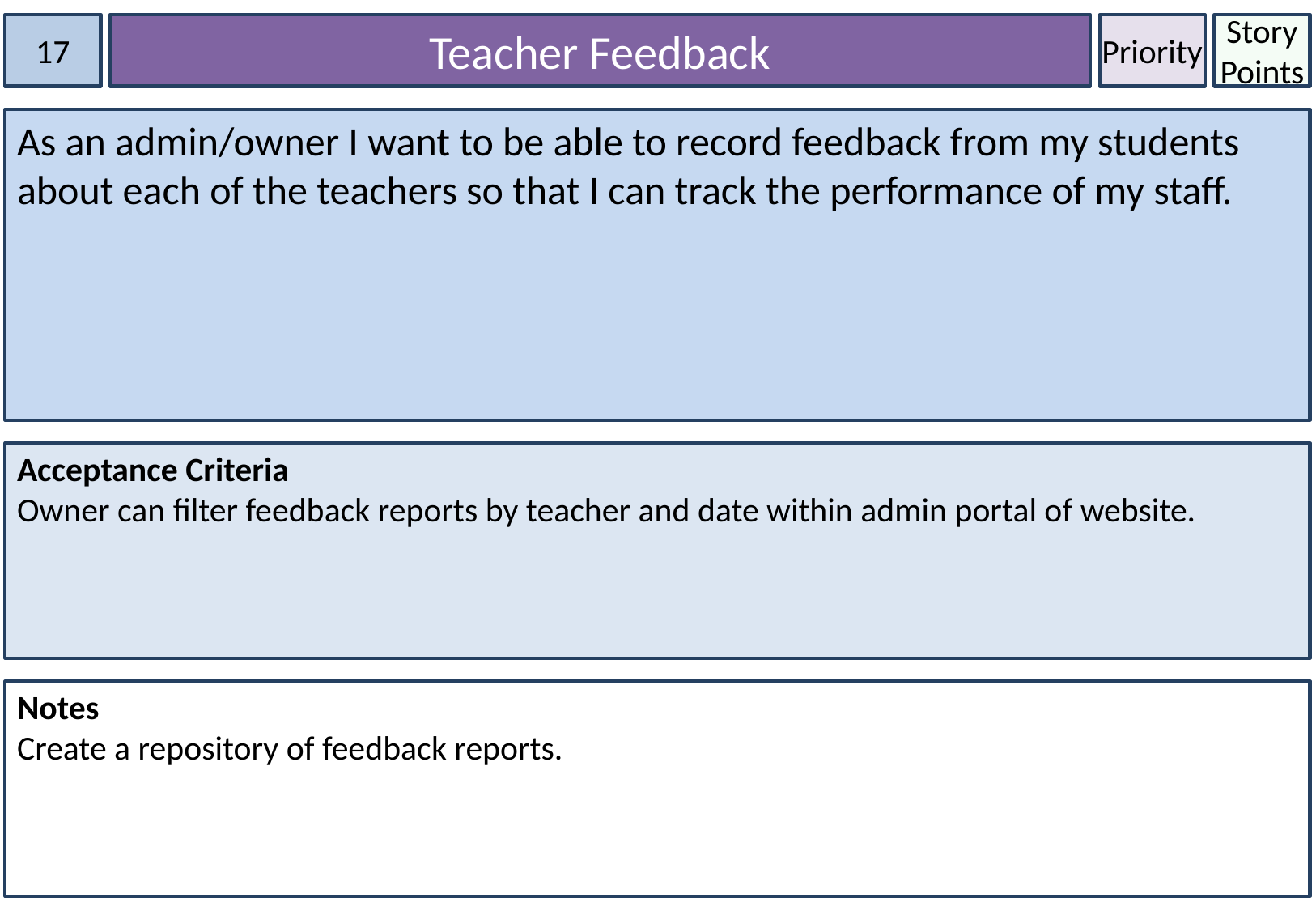

17
Teacher Feedback
Priority
Story Points
As an admin/owner I want to be able to record feedback from my students about each of the teachers so that I can track the performance of my staff.
Acceptance Criteria
Owner can filter feedback reports by teacher and date within admin portal of website.
Notes
Create a repository of feedback reports.